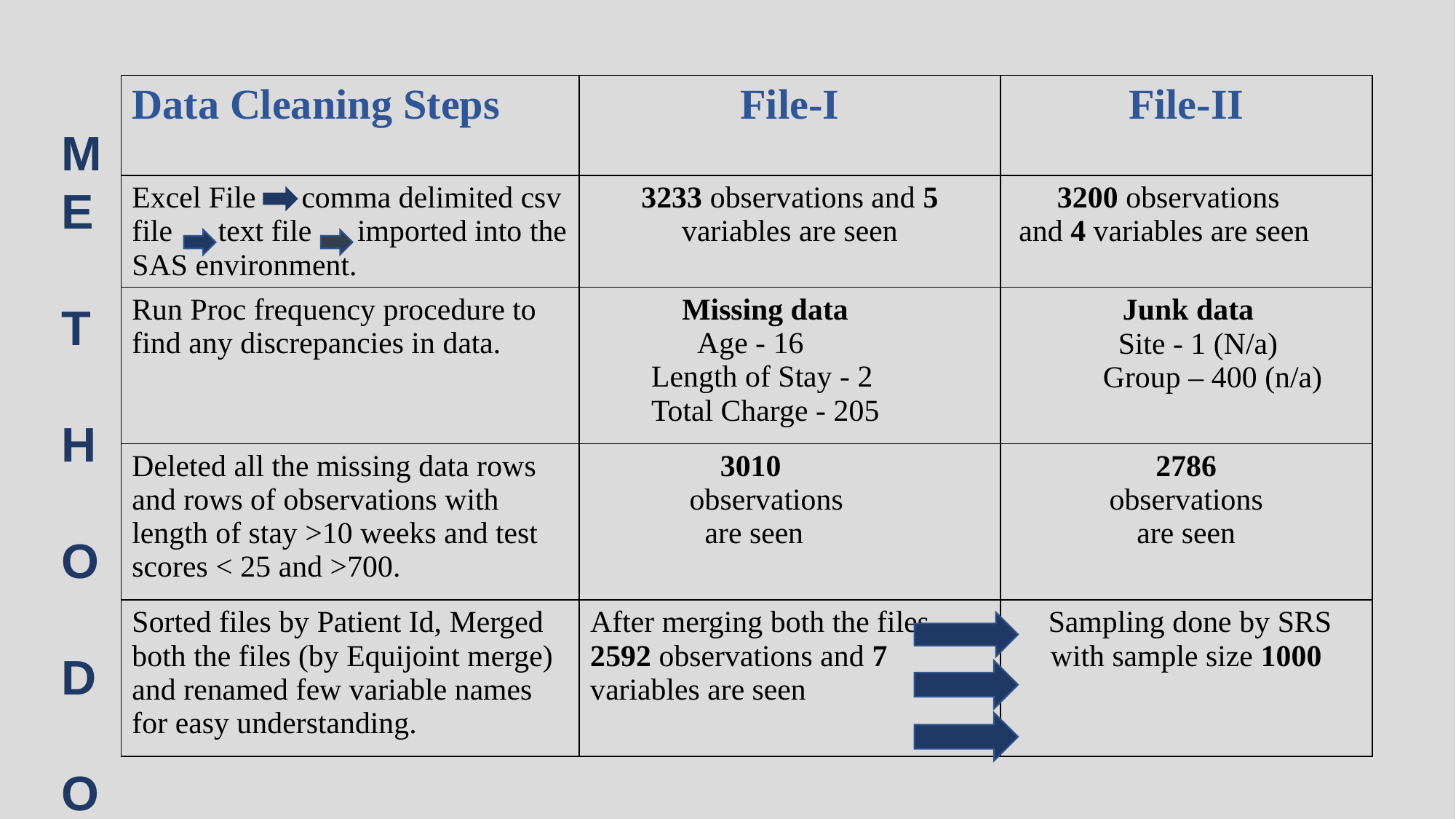

| Data Cleaning Steps | File-I | File-II |
| --- | --- | --- |
| Excel File comma delimited csv file text file imported into the SAS environment. | 3233 observations and 5 variables are seen | 3200 observations and 4 variables are seen |
| Run Proc frequency procedure to find any discrepancies in data. | Missing data Age - 16 Length of Stay - 2 Total Charge - 205 | Junk data Site - 1 (N/a) Group – 400 (n/a) |
| Deleted all the missing data rows and rows of observations with length of stay >10 weeks and test scores < 25 and >700. | 3010 observations are seen | 2786 observations are seen |
| Sorted files by Patient Id, Merged both the files (by Equijoint merge) and renamed few variable names for easy understanding. | After merging both the files 2592 observations and 7 variables are seen | Sampling done by SRS with sample size 1000 |
M
E
T
H
O
D
O
L
O
G
Y